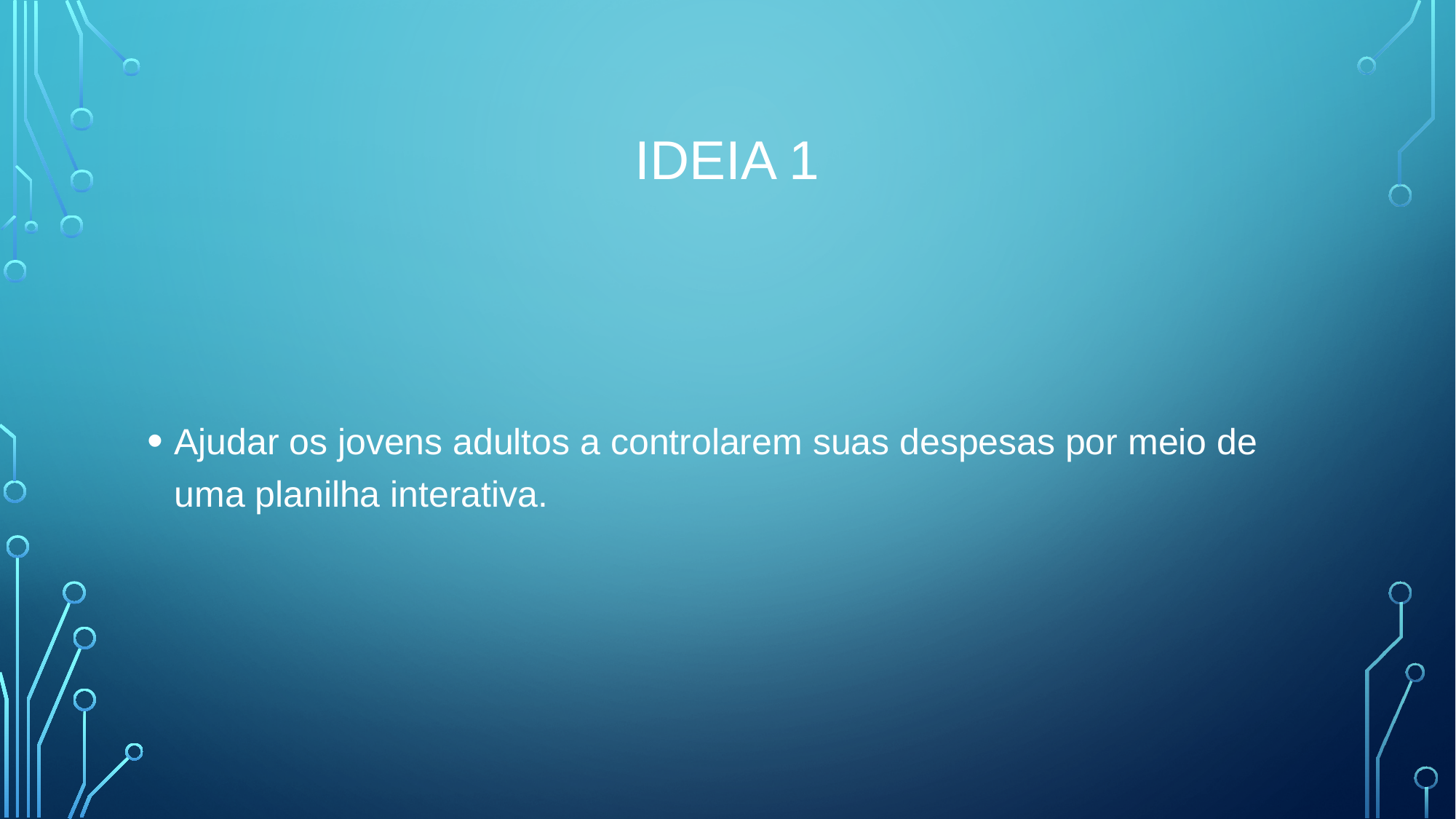

# Ideia 1
Ajudar os jovens adultos a controlarem suas despesas por meio de uma planilha interativa.